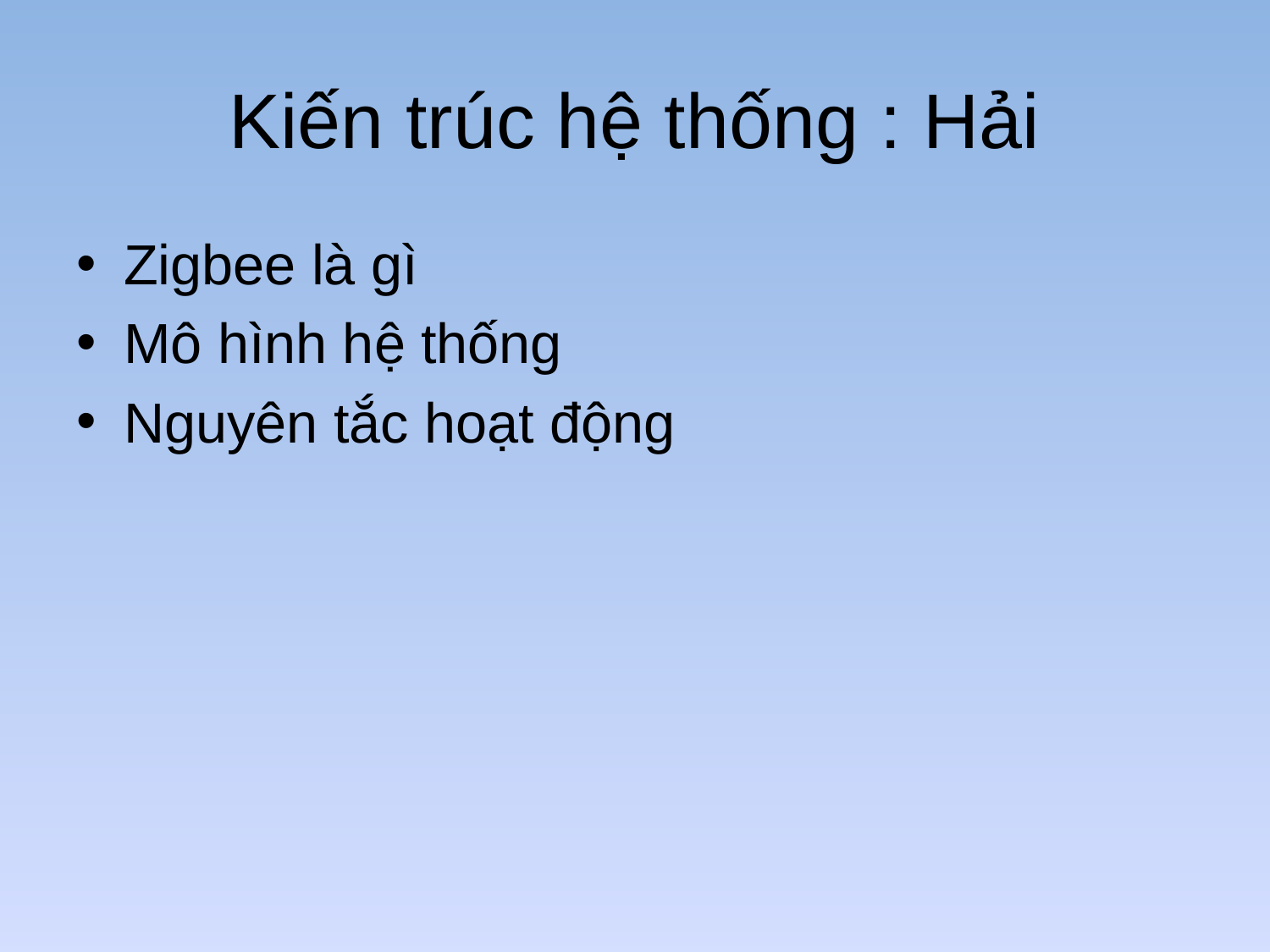

# Kiến trúc hệ thống : Hải
Zigbee là gì
Mô hình hệ thống
Nguyên tắc hoạt động